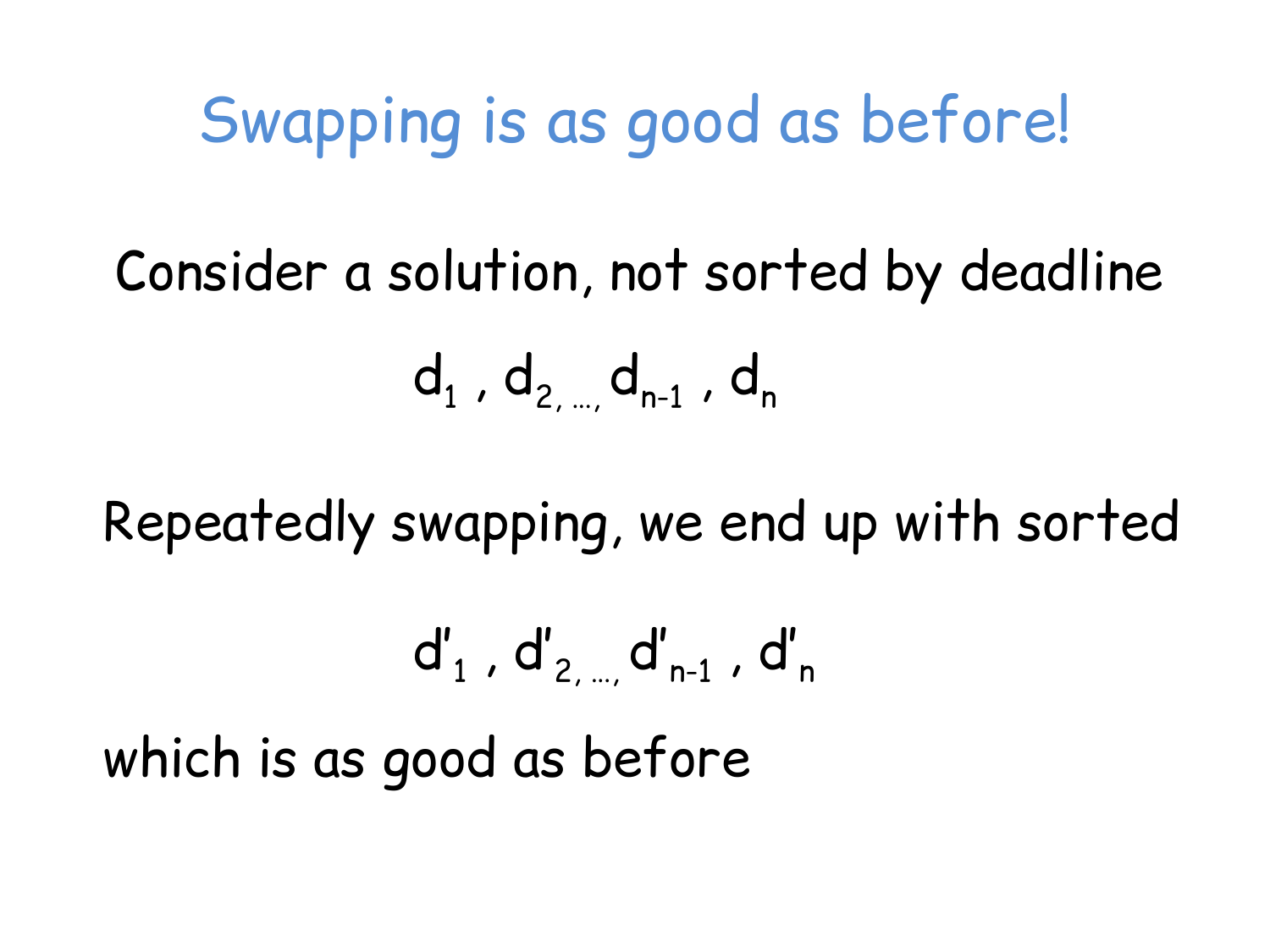

# Swapping is as good as before!
Consider a solution, not sorted by deadline
         d1 , d2, …, dn-1 , dn
 Repeatedly swapping, we end up with sorted
         d’1 , d’2, …, d’n-1 , d’n
 which is as good as before